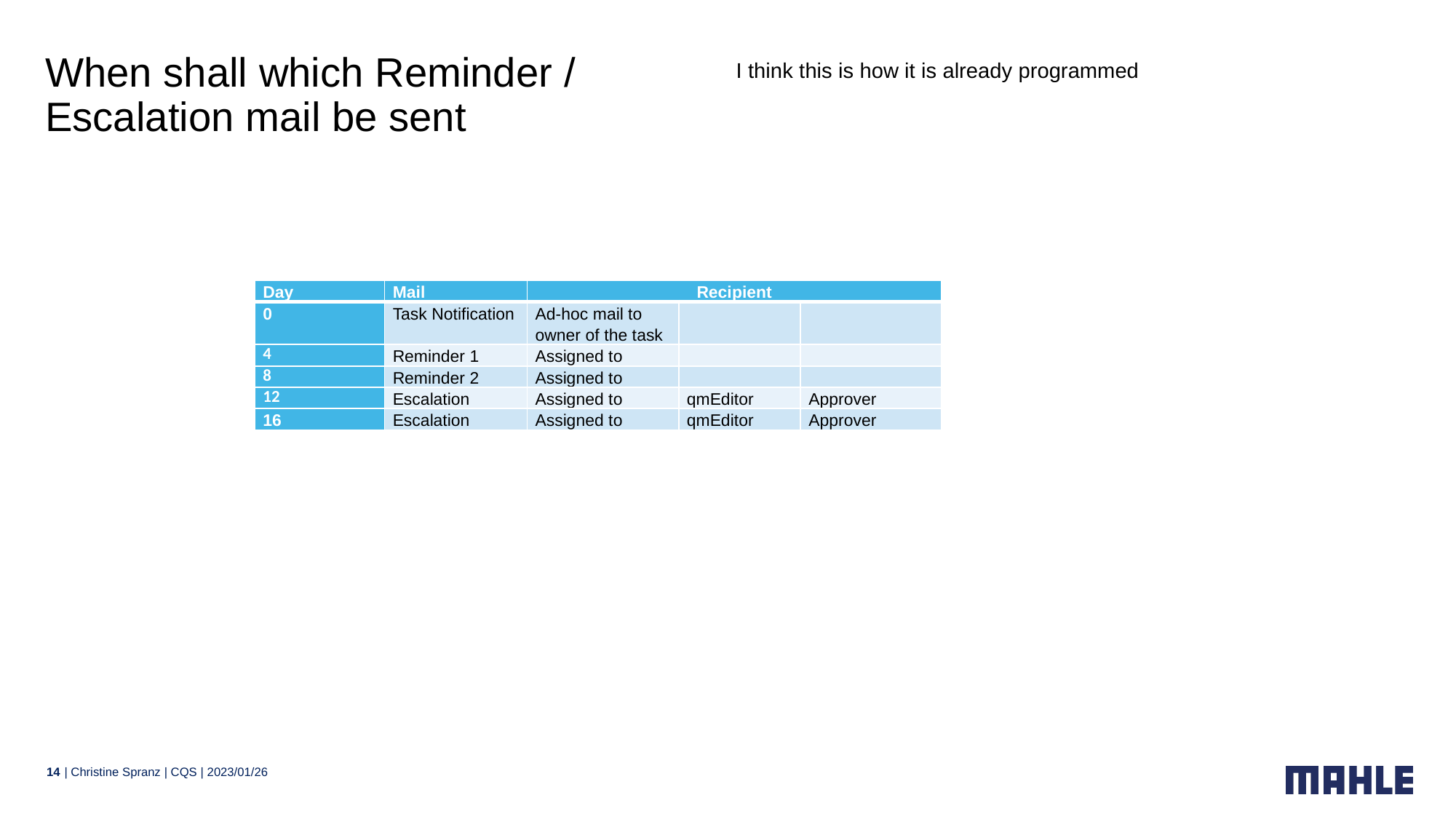

# When shall which Reminder / Escalation mail be sent
I think this is how it is already programmed
| Day | Mail | Recipient |  |  |
| --- | --- | --- | --- | --- |
| 0 | Task Notification | Ad-hoc mail to owner of the task |  |  |
| 4 | Reminder 1 | Assigned to |  |  |
| 8 | Reminder 2 | Assigned to |  |  |
| 12 | Escalation | Assigned to | qmEditor | Approver |
| 16 | Escalation | Assigned to | qmEditor | Approver |
14